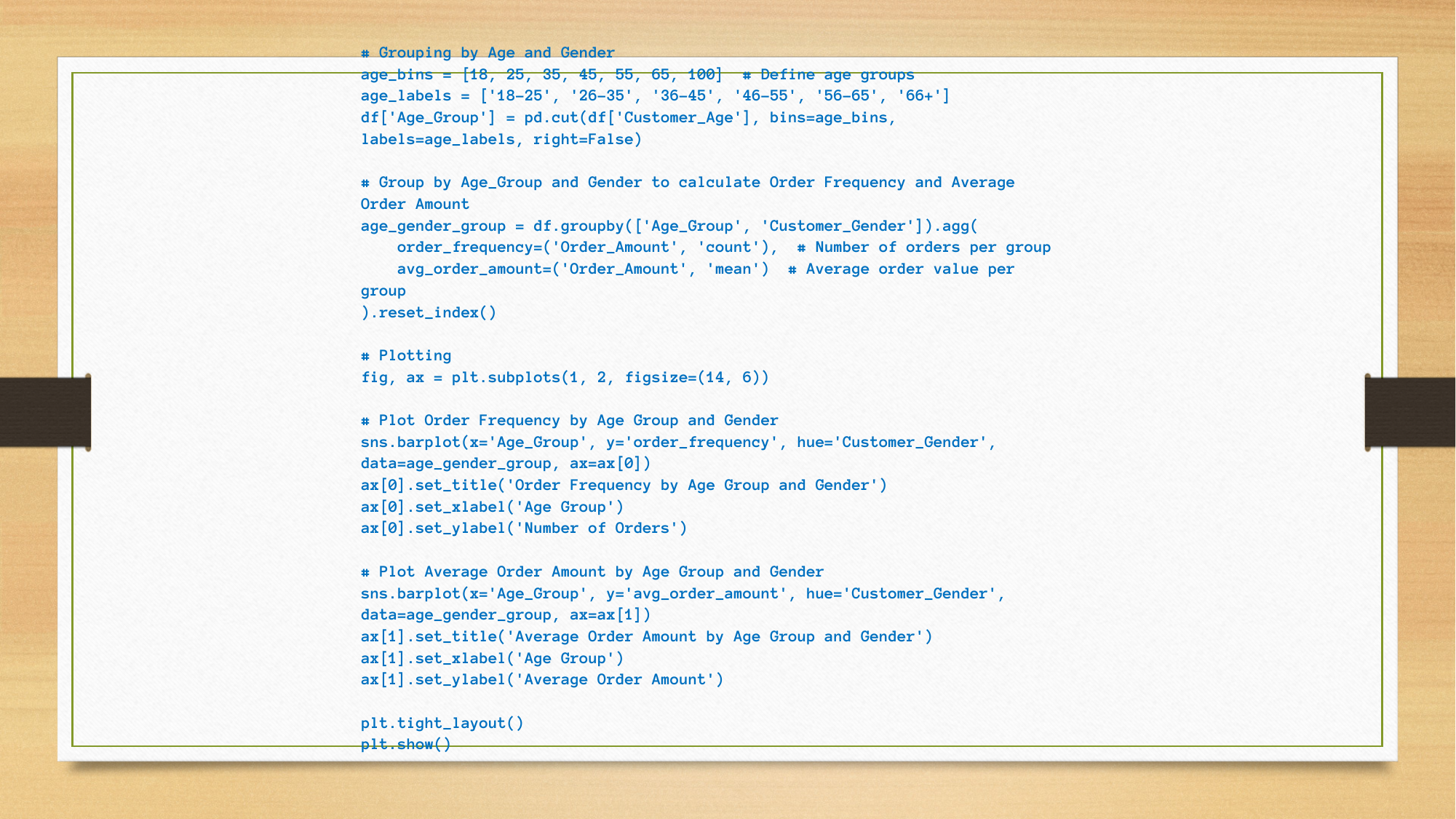

# Grouping by Age and Gender
age_bins = [18, 25, 35, 45, 55, 65, 100]  # Define age groups
age_labels = ['18-25', '26-35', '36-45', '46-55', '56-65', '66+']
df['Age_Group'] = pd.cut(df['Customer_Age'], bins=age_bins, labels=age_labels, right=False)
# Group by Age_Group and Gender to calculate Order Frequency and Average Order Amount
age_gender_group = df.groupby(['Age_Group', 'Customer_Gender']).agg(
    order_frequency=('Order_Amount', 'count'),  # Number of orders per group
    avg_order_amount=('Order_Amount', 'mean')  # Average order value per group
).reset_index()
# Plotting
fig, ax = plt.subplots(1, 2, figsize=(14, 6))
# Plot Order Frequency by Age Group and Gender
sns.barplot(x='Age_Group', y='order_frequency', hue='Customer_Gender', data=age_gender_group, ax=ax[0])
ax[0].set_title('Order Frequency by Age Group and Gender')
ax[0].set_xlabel('Age Group')
ax[0].set_ylabel('Number of Orders')
# Plot Average Order Amount by Age Group and Gender
sns.barplot(x='Age_Group', y='avg_order_amount', hue='Customer_Gender', data=age_gender_group, ax=ax[1])
ax[1].set_title('Average Order Amount by Age Group and Gender')
ax[1].set_xlabel('Age Group')
ax[1].set_ylabel('Average Order Amount')
plt.tight_layout()
plt.show()